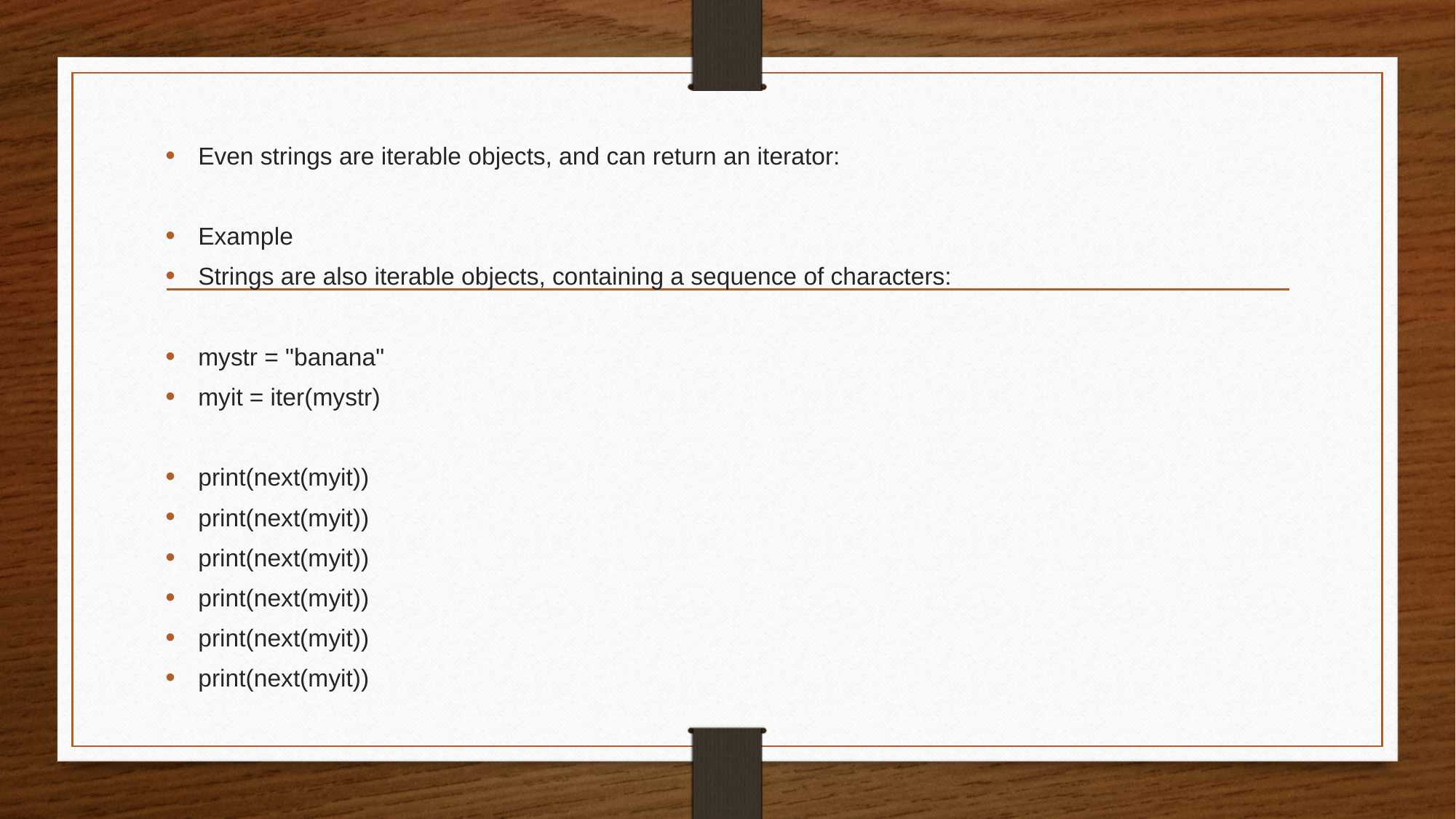

Even strings are iterable objects, and can return an iterator:

Example
Strings are also iterable objects, containing a sequence of characters:

mystr = "banana"
myit = iter(mystr)

print(next(myit))
print(next(myit))
print(next(myit))
print(next(myit))
print(next(myit))
print(next(myit))